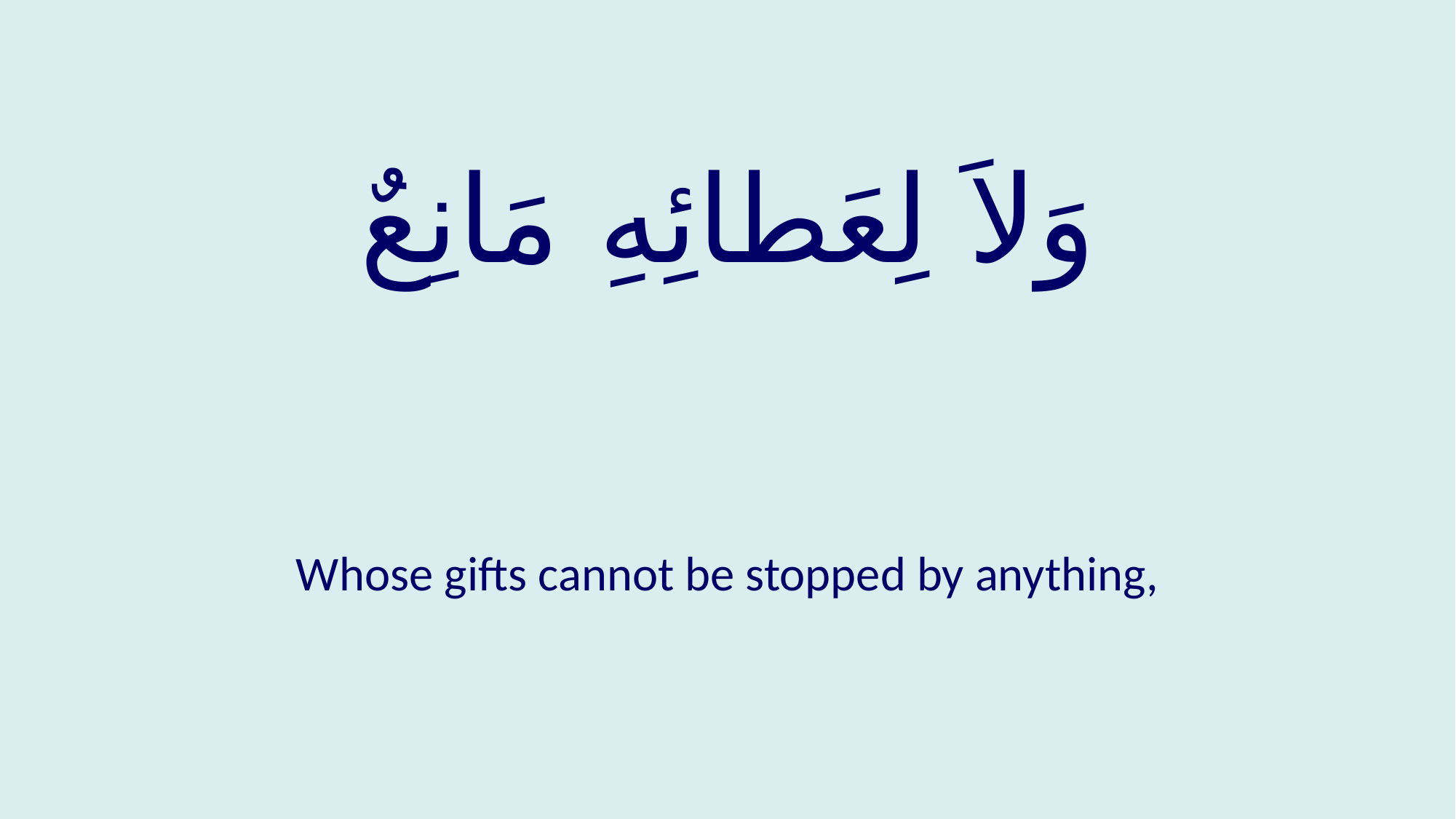

# وَلاَ لِعَطائِهِ مَانِعٌ
Whose gifts cannot be stopped by anything,